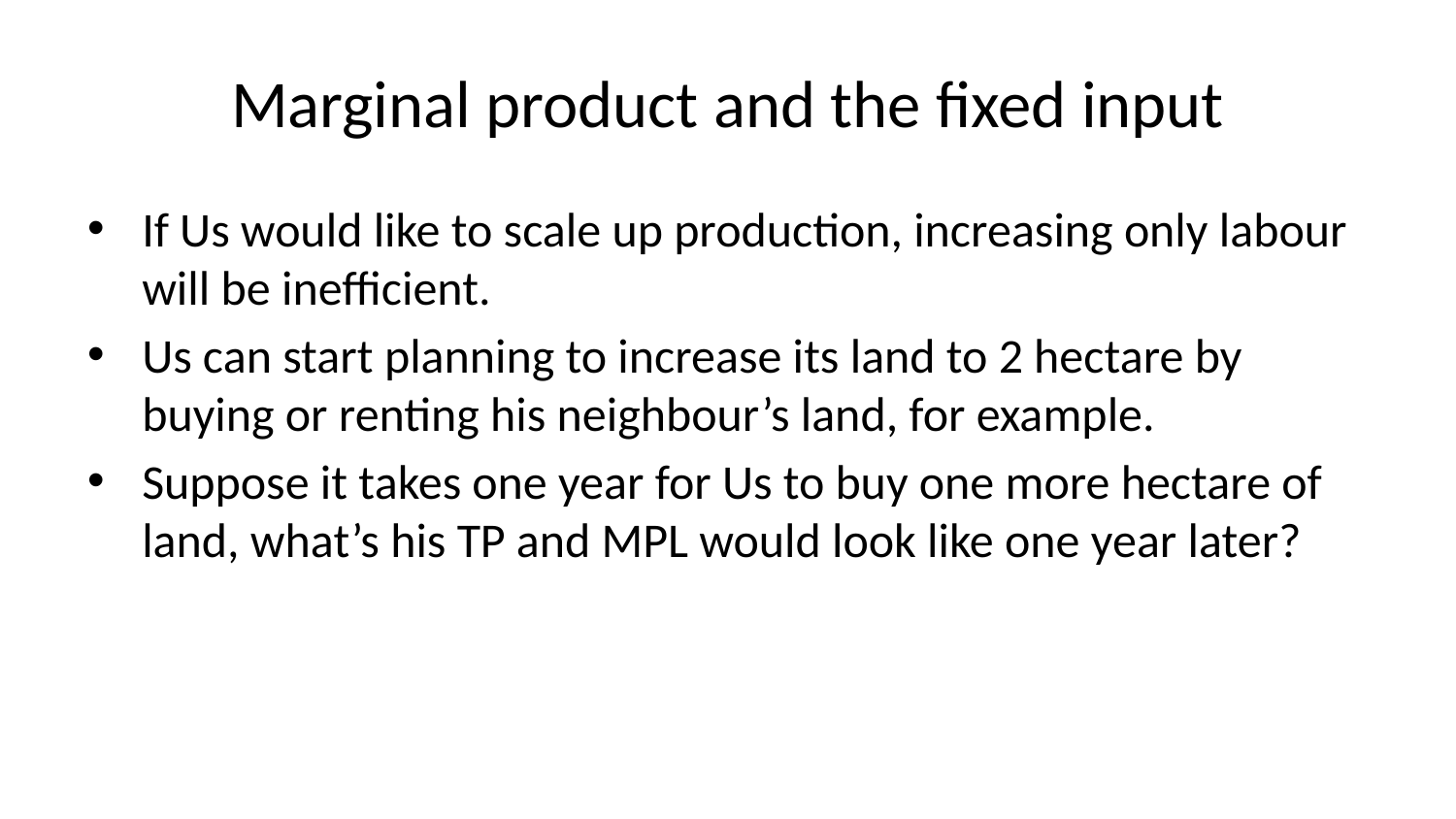

# Marginal product and the fixed input
If Us would like to scale up production, increasing only labour will be inefficient.
Us can start planning to increase its land to 2 hectare by buying or renting his neighbour’s land, for example.
Suppose it takes one year for Us to buy one more hectare of land, what’s his TP and MPL would look like one year later?